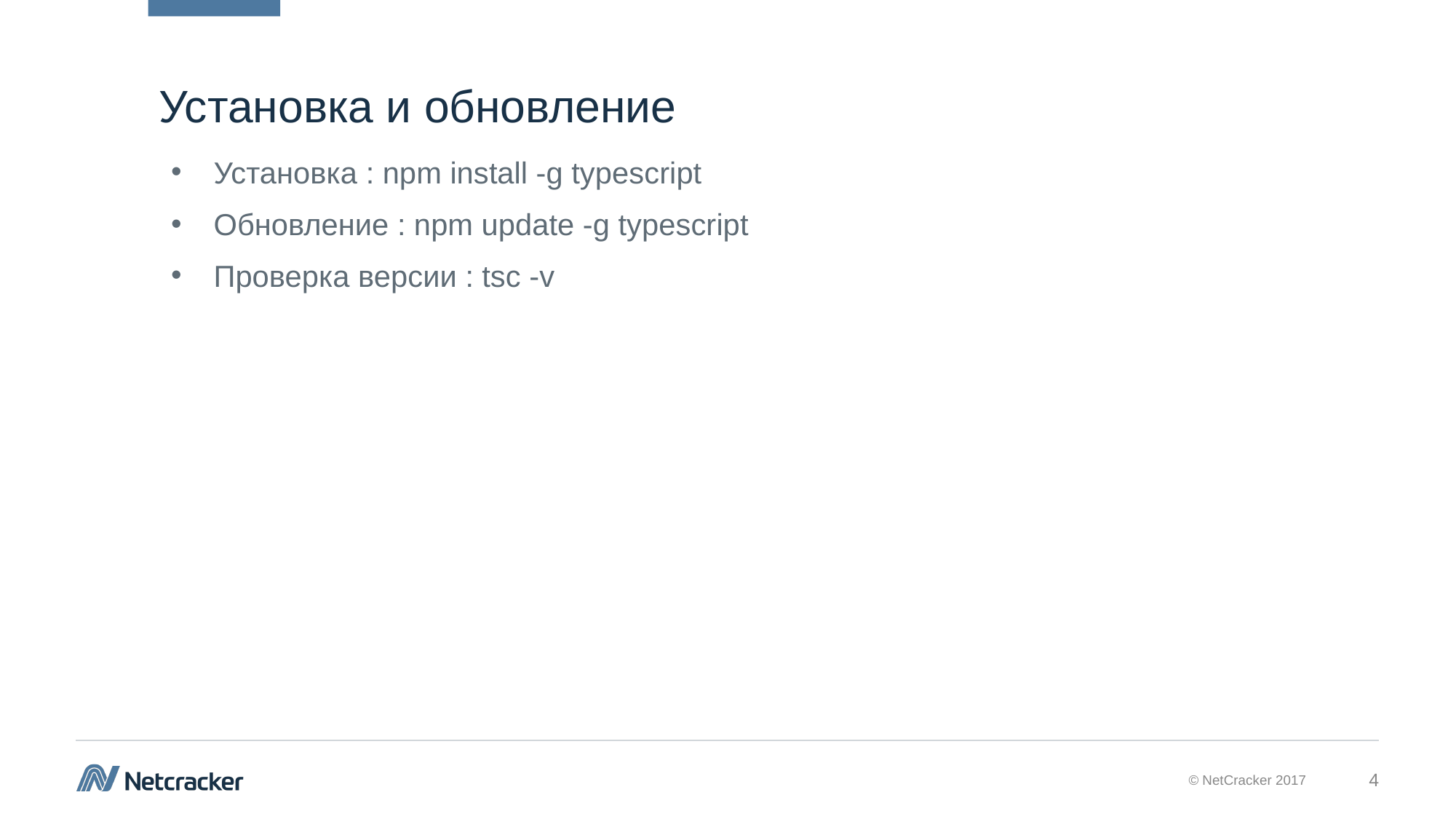

# Установка и обновление
Установка : npm install -g typescript
Обновление : npm update -g typescript
Проверка версии : tsc -v